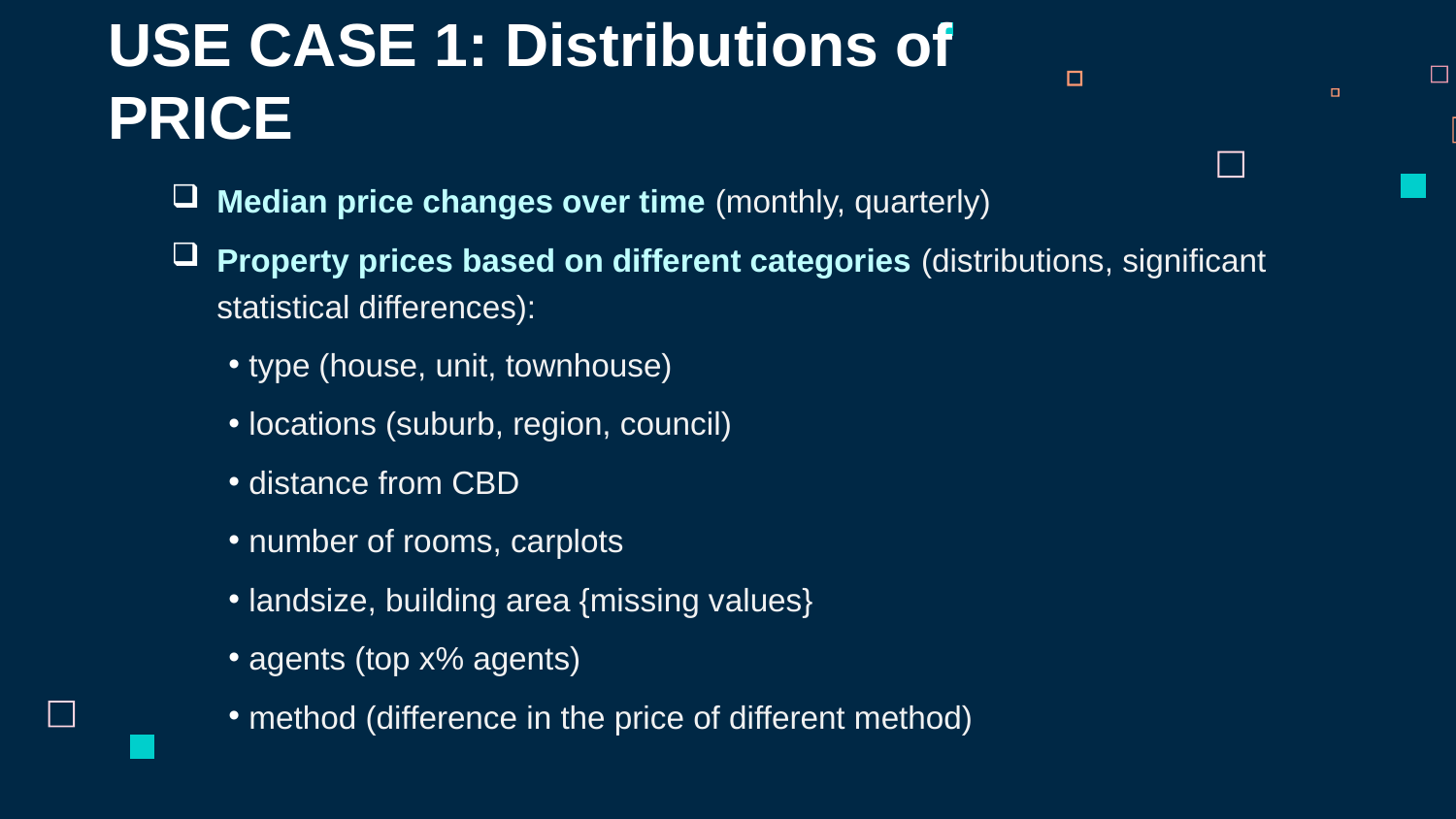

USE CASE 1: Distributions of PRICE
Median price changes over time (monthly, quarterly)
Property prices based on different categories (distributions, significant statistical differences):
 type (house, unit, townhouse)
 locations (suburb, region, council)
 distance from CBD
 number of rooms, carplots
 landsize, building area {missing values}
 agents (top x% agents)
 method (difference in the price of different method)